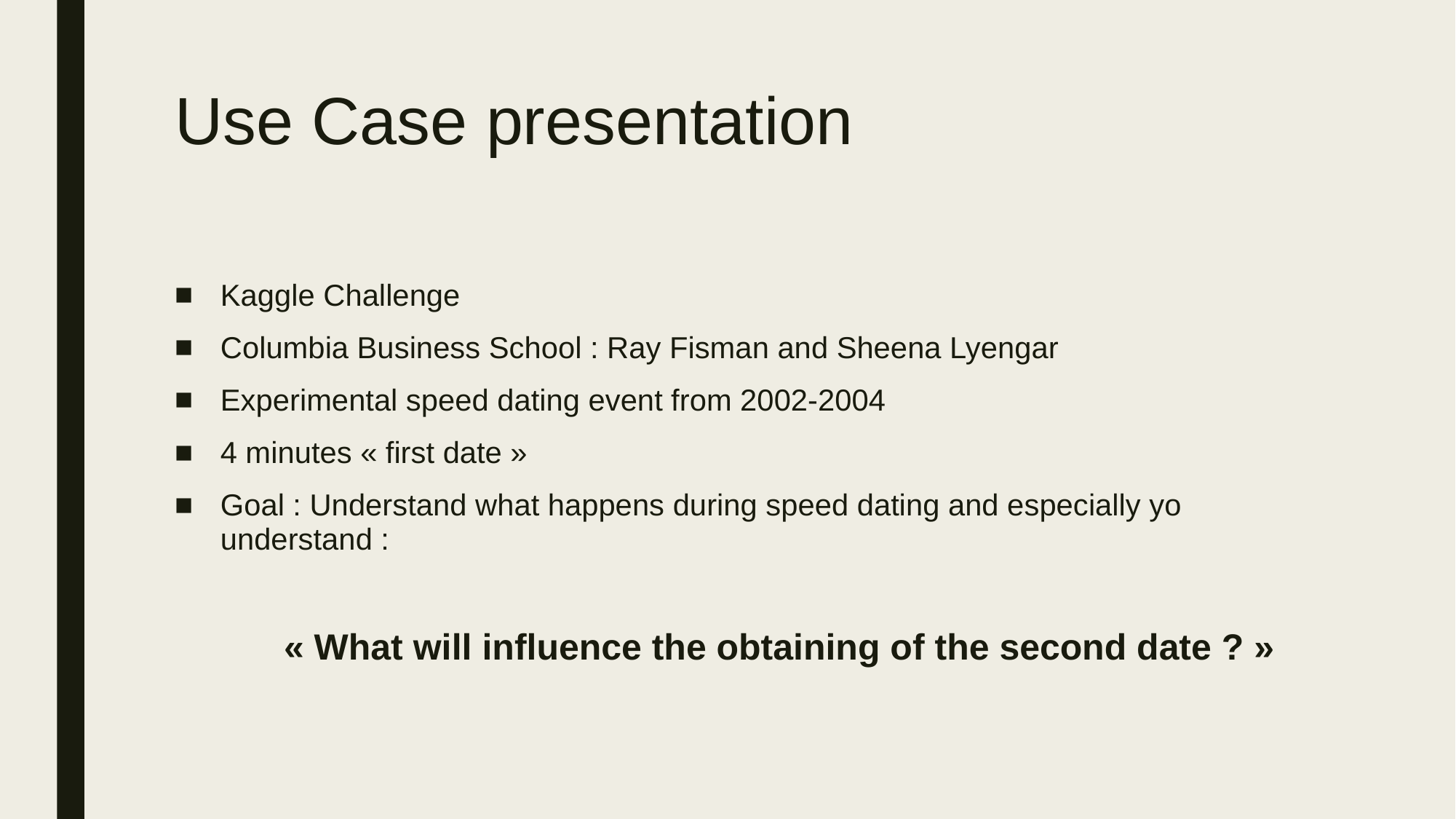

# Use Case presentation
Kaggle Challenge
Columbia Business School : Ray Fisman and Sheena Lyengar
Experimental speed dating event from 2002-2004
4 minutes « first date »
Goal : Understand what happens during speed dating and especially yo understand :

	« What will influence the obtaining of the second date ? »